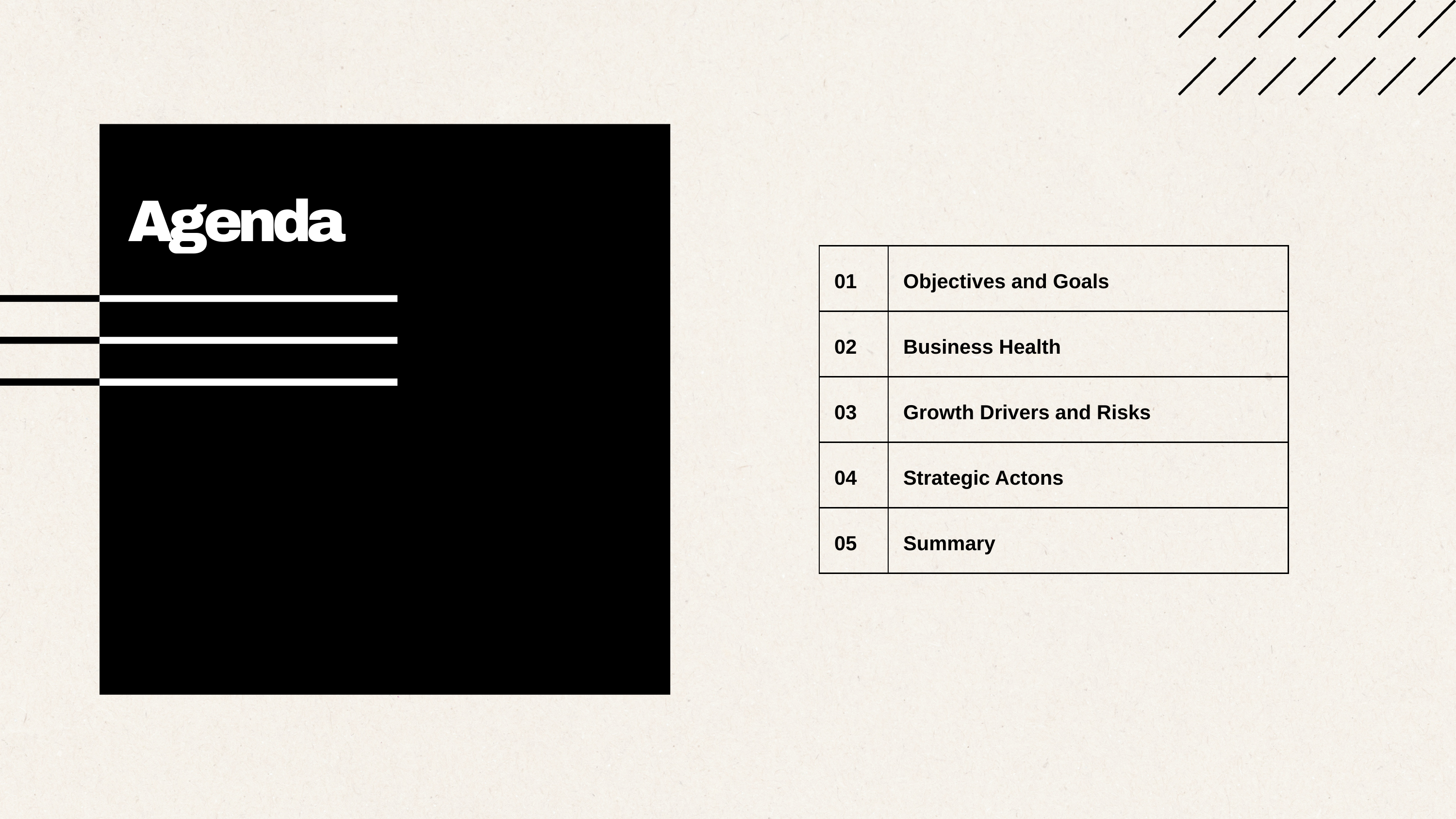

Agenda
| 01 | Objectives and Goals |
| --- | --- |
| 02 | Business Health |
| 03 | Growth Drivers and Risks |
| 04 | Strategic Actons |
| 05 | Summary |